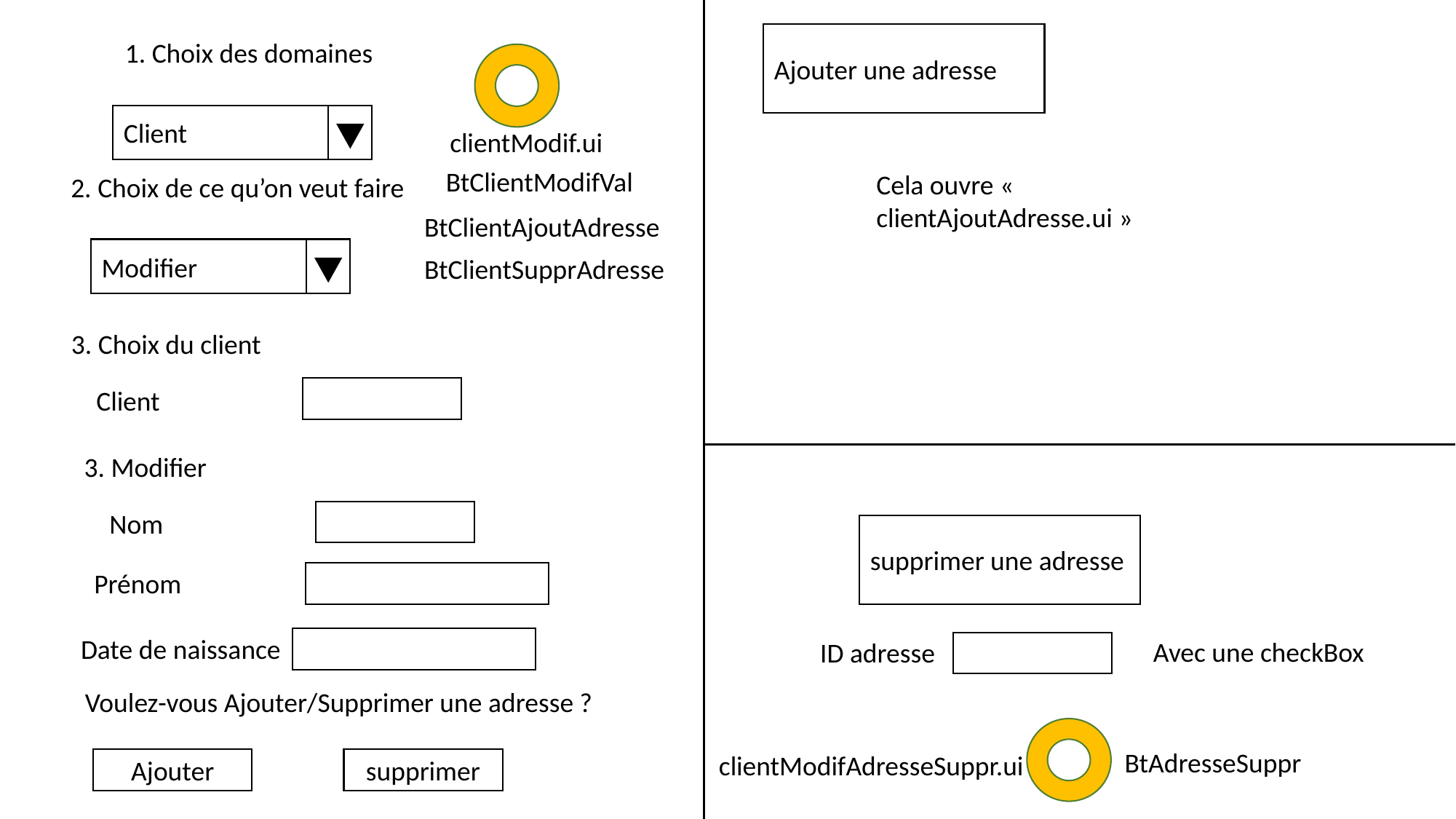

Ajouter une adresse
1. Choix des domaines

Client

clientModif.ui

BtClientModifVal
Cela ouvre «  clientAjoutAdresse.ui »

2. Choix de ce qu’on veut faire
BtClientAjoutAdresse
Modifier

BtClientSupprAdresse

3. Choix du client

ID
Client
3. Modifier

Nom
supprimer une adresse
Prénom

Date de naissance

Avec une checkBox
ID adresse

Voulez-vous Ajouter/Supprimer une adresse ?

BtAdresseSuppr
clientModifAdresseSuppr.ui
Ajouter
supprimer